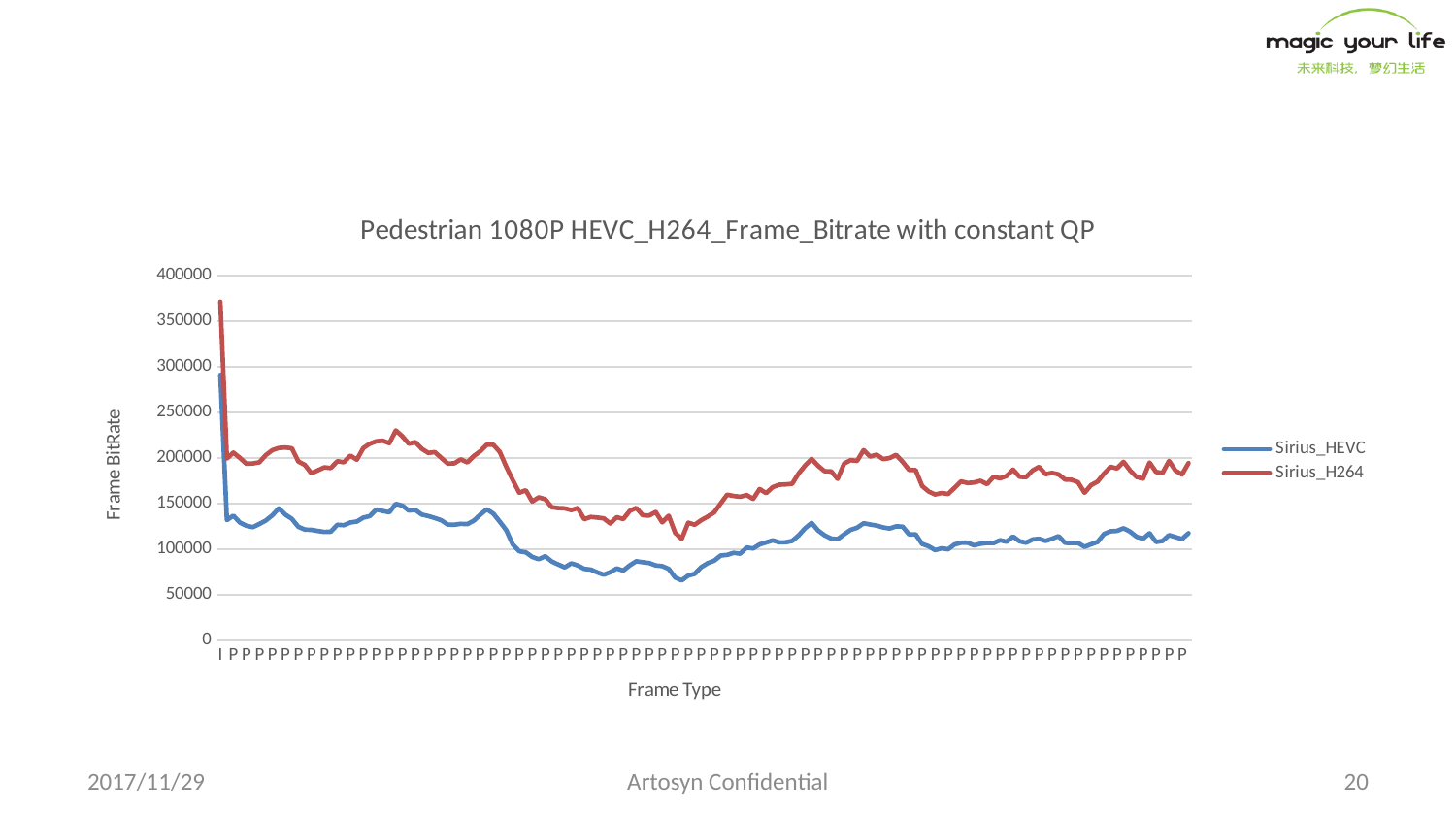

#

### Chart: Pedestrian 1080P HEVC_H264_Frame_Bitrate with constant QP

| Category |  |  |
|---|---|---|
| I | 290968.0 | 371136.0 |
| P | 131840.0 | 199224.0 |
| P | 136704.0 | 205848.0 |
| P | 129112.0 | 200072.0 |
| P | 125648.0 | 193560.0 |
| P | 124096.0 | 193904.0 |
| P | 127568.0 | 195176.0 |
| P | 131424.0 | 203144.0 |
| P | 137128.0 | 208456.0 |
| P | 144728.0 | 210952.0 |
| P | 137888.0 | 211360.0 |
| P | 133200.0 | 210560.0 |
| P | 124480.0 | 196016.0 |
| P | 121464.0 | 192296.0 |
| P | 121168.0 | 183200.0 |
| P | 119960.0 | 186288.0 |
| P | 118920.0 | 189632.0 |
| P | 119128.0 | 188800.0 |
| P | 126760.0 | 196448.0 |
| P | 126272.0 | 195144.0 |
| P | 129216.0 | 202592.0 |
| P | 130280.0 | 198072.0 |
| P | 134512.0 | 210864.0 |
| P | 136240.0 | 215552.0 |
| P | 143496.0 | 218288.0 |
| P | 141784.0 | 218832.0 |
| P | 140368.0 | 216144.0 |
| P | 149640.0 | 230120.0 |
| P | 147752.0 | 223736.0 |
| P | 142312.0 | 215544.0 |
| P | 143016.0 | 217400.0 |
| P | 137872.0 | 209968.0 |
| P | 136200.0 | 205472.0 |
| P | 134112.0 | 206424.0 |
| P | 131664.0 | 200024.0 |
| P | 126952.0 | 193728.0 |
| P | 126736.0 | 194040.0 |
| P | 127728.0 | 198488.0 |
| P | 127464.0 | 194992.0 |
| P | 131184.0 | 202056.0 |
| P | 137784.0 | 207360.0 |
| P | 143672.0 | 214592.0 |
| P | 138992.0 | 214432.0 |
| P | 130104.0 | 206584.0 |
| P | 120784.0 | 190200.0 |
| P | 105184.0 | 175616.0 |
| P | 97704.0 | 161752.0 |
| P | 96560.0 | 164552.0 |
| P | 91456.0 | 152248.0 |
| P | 89016.0 | 156792.0 |
| P | 92248.0 | 154704.0 |
| P | 86528.0 | 145952.0 |
| P | 83200.0 | 145032.0 |
| P | 80048.0 | 144704.0 |
| P | 84440.0 | 142808.0 |
| P | 82160.0 | 145016.0 |
| P | 78400.0 | 132784.0 |
| P | 77688.0 | 135288.0 |
| P | 74568.0 | 134624.0 |
| P | 72040.0 | 133744.0 |
| P | 74792.0 | 128160.0 |
| P | 78848.0 | 135064.0 |
| P | 76520.0 | 132952.0 |
| P | 82264.0 | 141856.0 |
| P | 86800.0 | 145216.0 |
| P | 85680.0 | 137128.0 |
| P | 84840.0 | 136808.0 |
| P | 82168.0 | 140768.0 |
| P | 81448.0 | 129336.0 |
| P | 78384.0 | 136632.0 |
| P | 68864.0 | 117816.0 |
| P | 65824.0 | 111272.0 |
| P | 71048.0 | 128984.0 |
| P | 72944.0 | 126744.0 |
| P | 80296.0 | 131704.0 |
| P | 84608.0 | 135736.0 |
| P | 87416.0 | 140312.0 |
| P | 93072.0 | 150184.0 |
| P | 93752.0 | 159688.0 |
| P | 96008.0 | 158248.0 |
| P | 95056.0 | 157360.0 |
| P | 101800.0 | 159336.0 |
| P | 100752.0 | 155032.0 |
| P | 105200.0 | 165888.0 |
| P | 107328.0 | 161328.0 |
| P | 109688.0 | 167920.0 |
| P | 107552.0 | 170544.0 |
| P | 107568.0 | 170968.0 |
| P | 109080.0 | 171576.0 |
| P | 115080.0 | 182928.0 |
| P | 122968.0 | 191632.0 |
| P | 128696.0 | 198864.0 |
| P | 120432.0 | 191280.0 |
| P | 115144.0 | 185376.0 |
| P | 111664.0 | 185272.0 |
| P | 110928.0 | 176952.0 |
| P | 116296.0 | 193792.0 |
| P | 121160.0 | 197552.0 |
| P | 123488.0 | 196744.0 |
| P | 128416.0 | 208600.0 |
| P | 127008.0 | 201496.0 |
| P | 125856.0 | 203576.0 |
| P | 123832.0 | 198656.0 |
| P | 122640.0 | 199888.0 |
| P | 125016.0 | 203408.0 |
| P | 124696.0 | 195656.0 |
| P | 116224.0 | 186848.0 |
| P | 116248.0 | 186704.0 |
| P | 105728.0 | 169232.0 |
| P | 103200.0 | 163248.0 |
| P | 98920.0 | 159880.0 |
| P | 100968.0 | 161536.0 |
| P | 99888.0 | 160480.0 |
| P | 105200.0 | 167320.0 |
| P | 107032.0 | 174248.0 |
| P | 107088.0 | 172464.0 |
| P | 104168.0 | 173040.0 |
| P | 106008.0 | 174864.0 |
| P | 106816.0 | 171248.0 |
| P | 106736.0 | 179208.0 |
| P | 109776.0 | 177592.0 |
| P | 108192.0 | 180184.0 |
| P | 113912.0 | 187112.0 |
| P | 108664.0 | 179360.0 |
| P | 107120.0 | 178896.0 |
| P | 110696.0 | 186184.0 |
| P | 111344.0 | 190232.0 |
| P | 109032.0 | 182032.0 |
| P | 111448.0 | 183584.0 |
| P | 114280.0 | 181952.0 |
| P | 106960.0 | 176248.0 |
| P | 106712.0 | 175992.0 |
| P | 106848.0 | 173304.0 |
| P | 102544.0 | 161784.0 |
| P | 105336.0 | 170152.0 |
| P | 107944.0 | 174040.0 |
| P | 116688.0 | 182896.0 |
| P | 119592.0 | 190160.0 |
| P | 120040.0 | 188424.0 |
| P | 122936.0 | 195648.0 |
| P | 119208.0 | 186240.0 |
| P | 113616.0 | 179080.0 |
| P | 111376.0 | 177224.0 |
| P | 117480.0 | 194864.0 |
| P | 107928.0 | 184544.0 |
| P | 109008.0 | 183400.0 |
| P | 115392.0 | 196712.0 |
| P | 113272.0 | 186008.0 |
| P | 111112.0 | 181832.0 |
| P | 117496.0 | 194328.0 |
2017/11/29
Artosyn Confidential
20